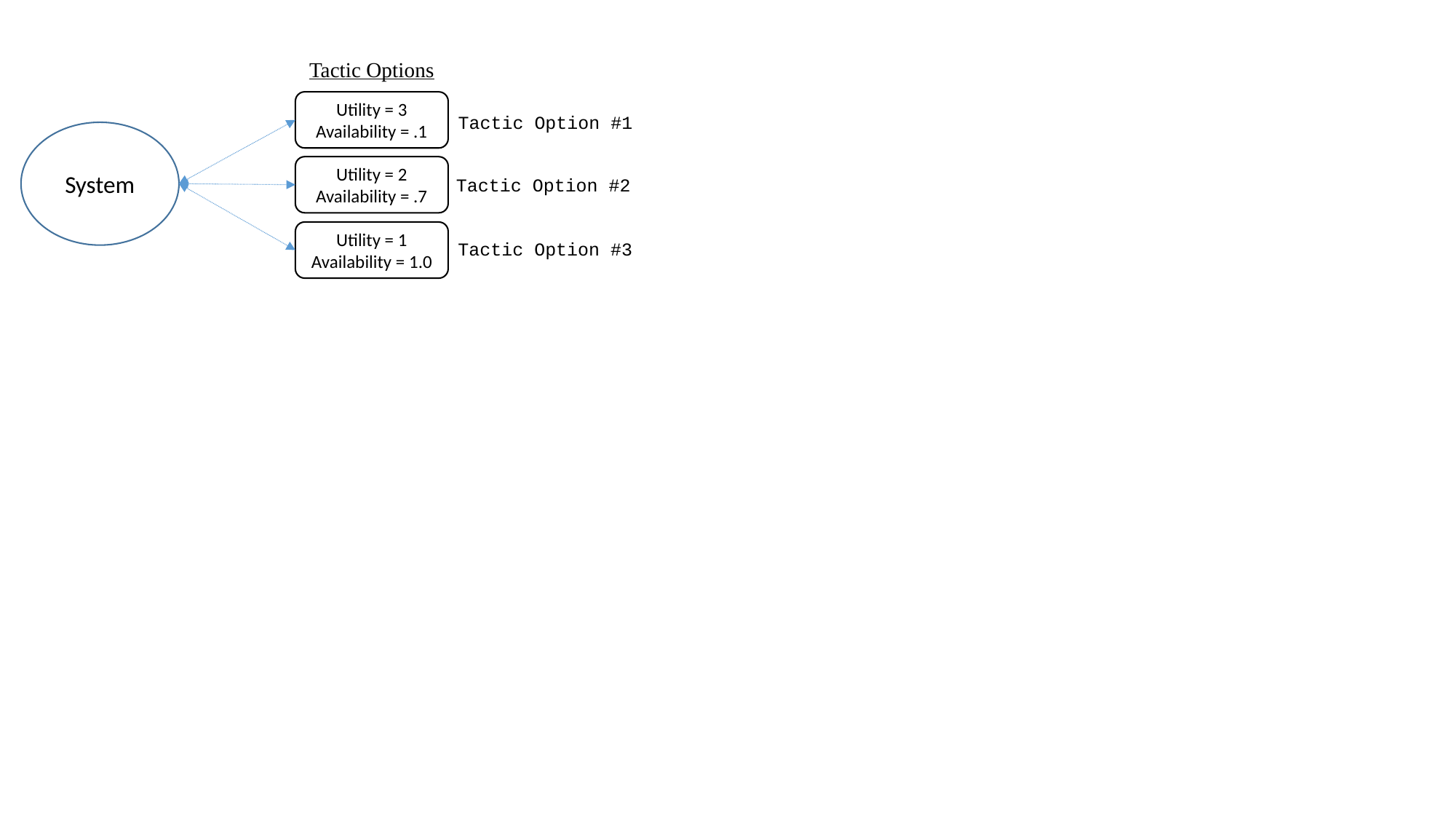

Tactic Options

Utility = 3
Availability = .1
Tactic Option #1

Utility = 2
Availability = .7
System
Tactic Option #2

Utility = 1
Availability = 1.0
Tactic Option #3